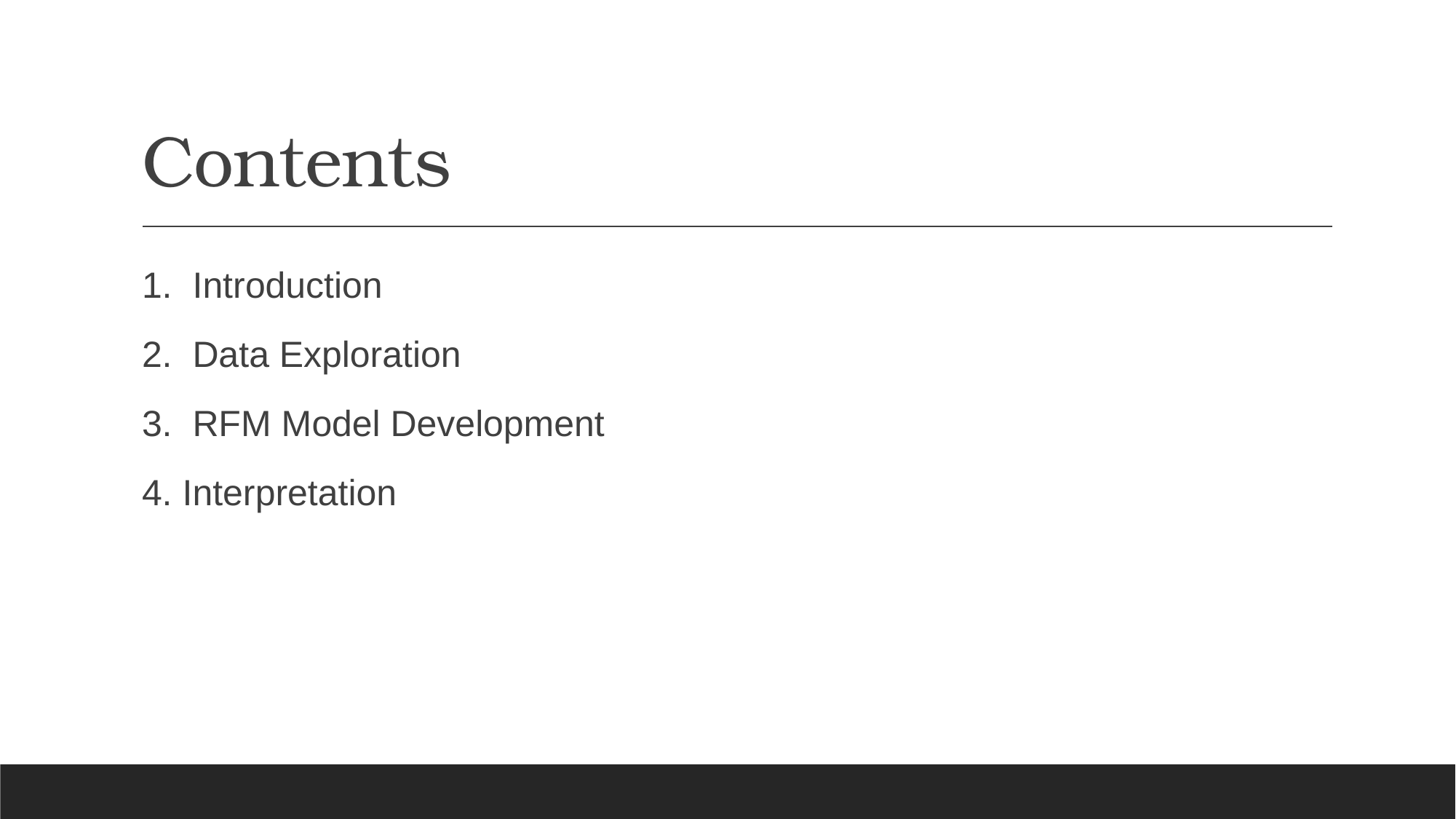

# Contents
1.  Introduction
2.  Data Exploration
3.  RFM Model Development
4. Interpretation